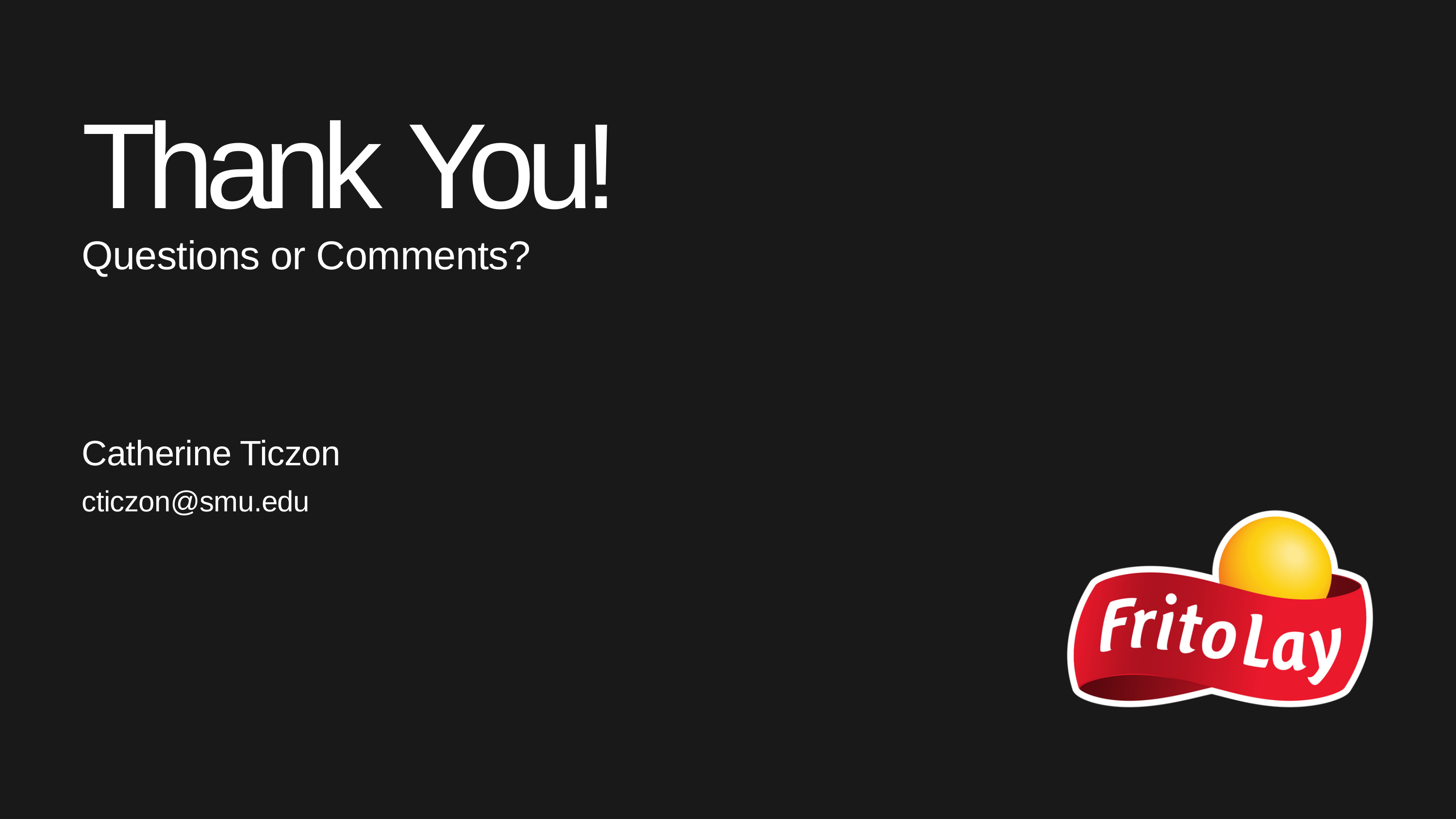

Thank You!
Questions or Comments?
Catherine Ticzon
cticzon@smu.edu